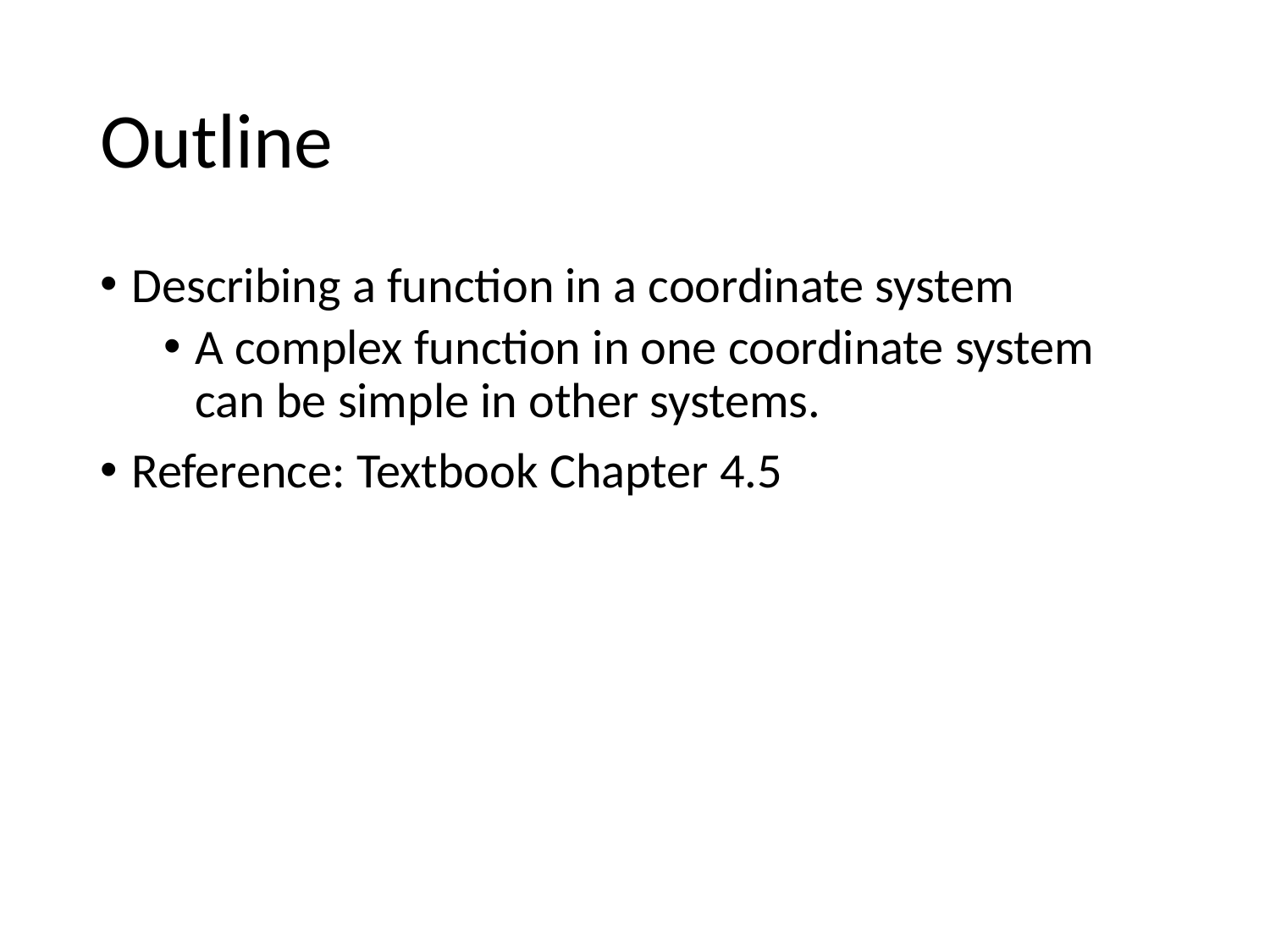

# Outline
Describing a function in a coordinate system
A complex function in one coordinate system can be simple in other systems.
Reference: Textbook Chapter 4.5